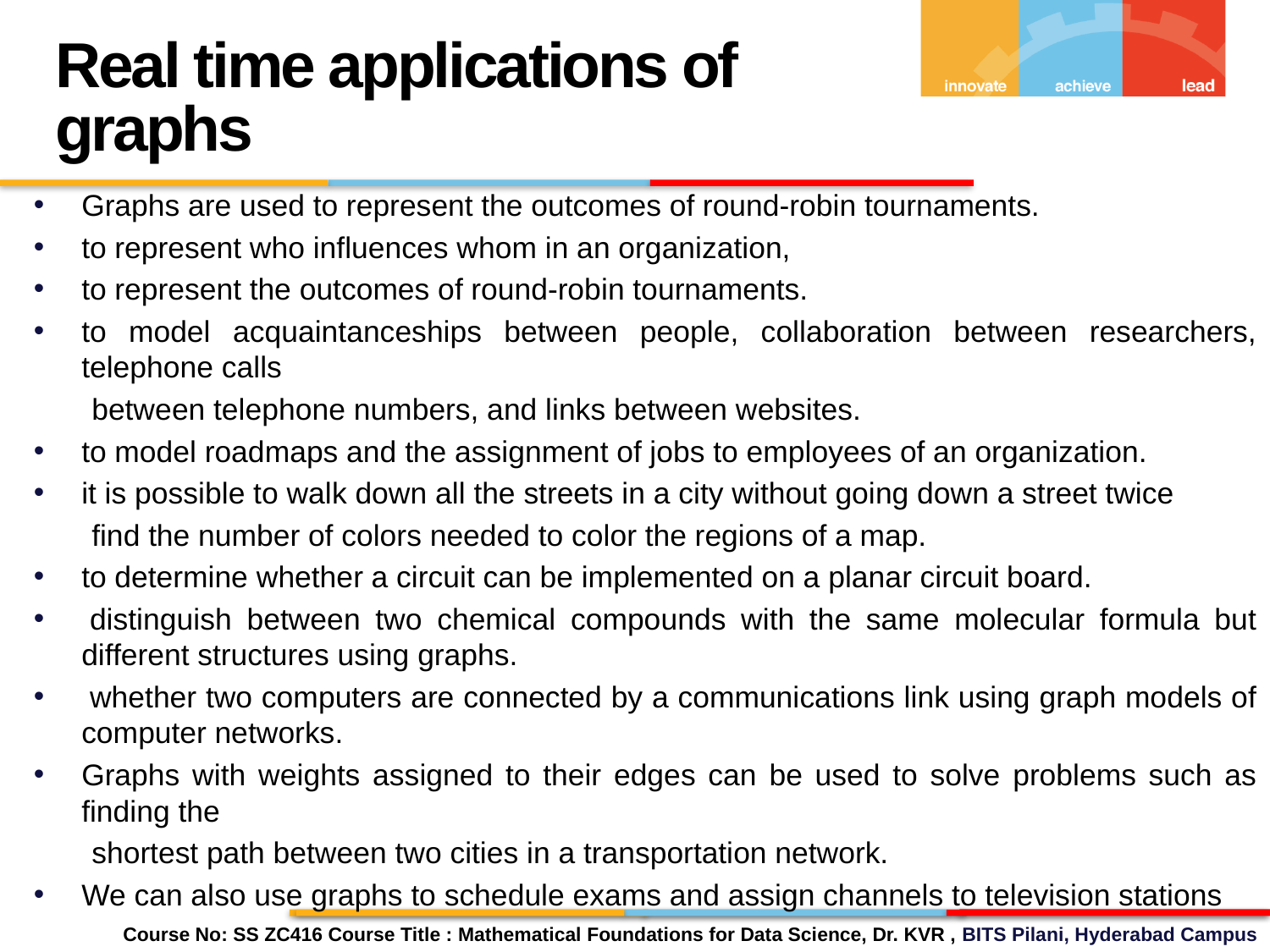

Real time applications of graphs
Graphs are used to represent the outcomes of round-robin tournaments.
to represent who influences whom in an organization,
to represent the outcomes of round-robin tournaments.
to model acquaintanceships between people, collaboration between researchers, telephone calls
       between telephone numbers, and links between websites.
to model roadmaps and the assignment of jobs to employees of an organization.
it is possible to walk down all the streets in a city without going down a street twice
       find the number of colors needed to color the regions of a map.
to determine whether a circuit can be implemented on a planar circuit board.
 distinguish between two chemical compounds with the same molecular formula but different structures using graphs.
 whether two computers are connected by a communications link using graph models of computer networks.
Graphs with weights assigned to their edges can be used to solve problems such as finding the
       shortest path between two cities in a transportation network.
We can also use graphs to schedule exams and assign channels to television stations